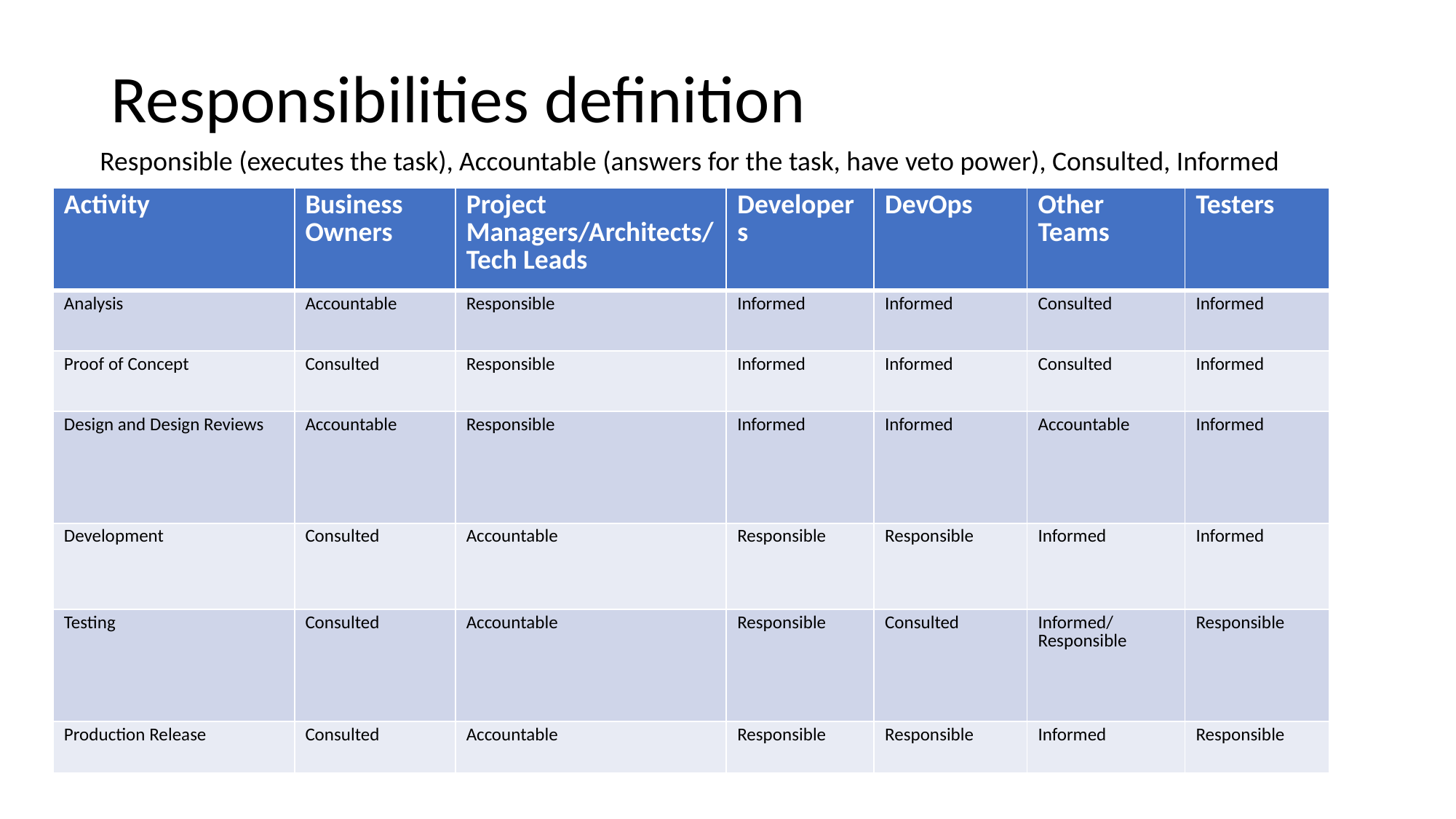

# Responsibilities definition
Responsible (executes the task), Accountable (answers for the task, have veto power), Consulted, Informed
| Activity | Business Owners | Project Managers/Architects/Tech Leads | Developers | DevOps | Other Teams | Testers |
| --- | --- | --- | --- | --- | --- | --- |
| Analysis | Accountable | Responsible | Informed | Informed | Consulted | Informed |
| Proof of Concept | Consulted | Responsible | Informed | Informed | Consulted | Informed |
| Design and Design Reviews | Accountable | Responsible | Informed | Informed | Accountable | Informed |
| Development | Consulted | Accountable | Responsible | Responsible | Informed | Informed |
| Testing | Consulted | Accountable | Responsible | Consulted | Informed/ Responsible | Responsible |
| Production Release | Consulted | Accountable | Responsible | Responsible | Informed | Responsible |